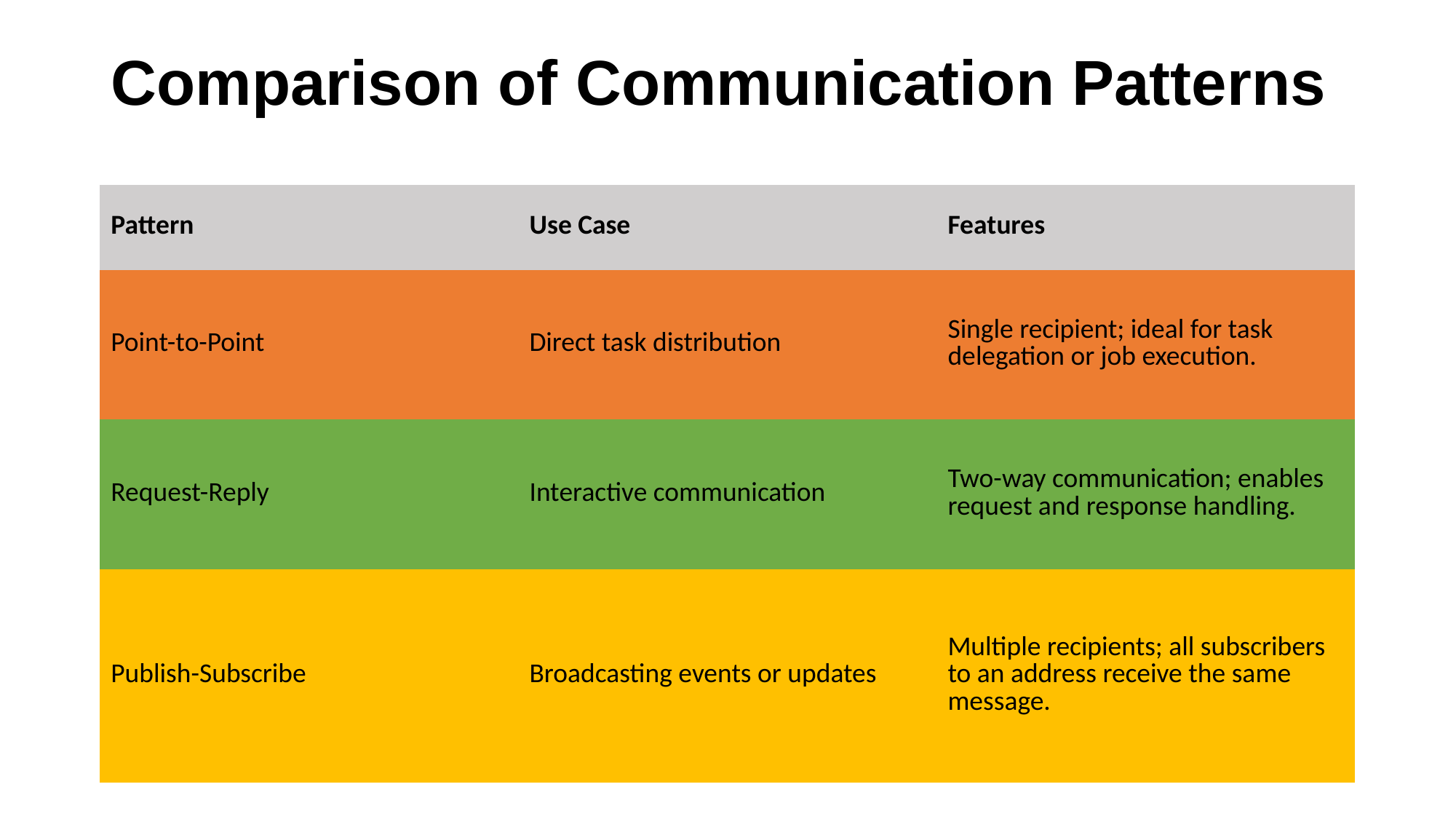

# Comparison of Communication Patterns
| Pattern | Use Case | Features |
| --- | --- | --- |
| Point-to-Point | Direct task distribution | Single recipient; ideal for task delegation or job execution. |
| Request-Reply | Interactive communication | Two-way communication; enables request and response handling. |
| Publish-Subscribe | Broadcasting events or updates | Multiple recipients; all subscribers to an address receive the same message. |